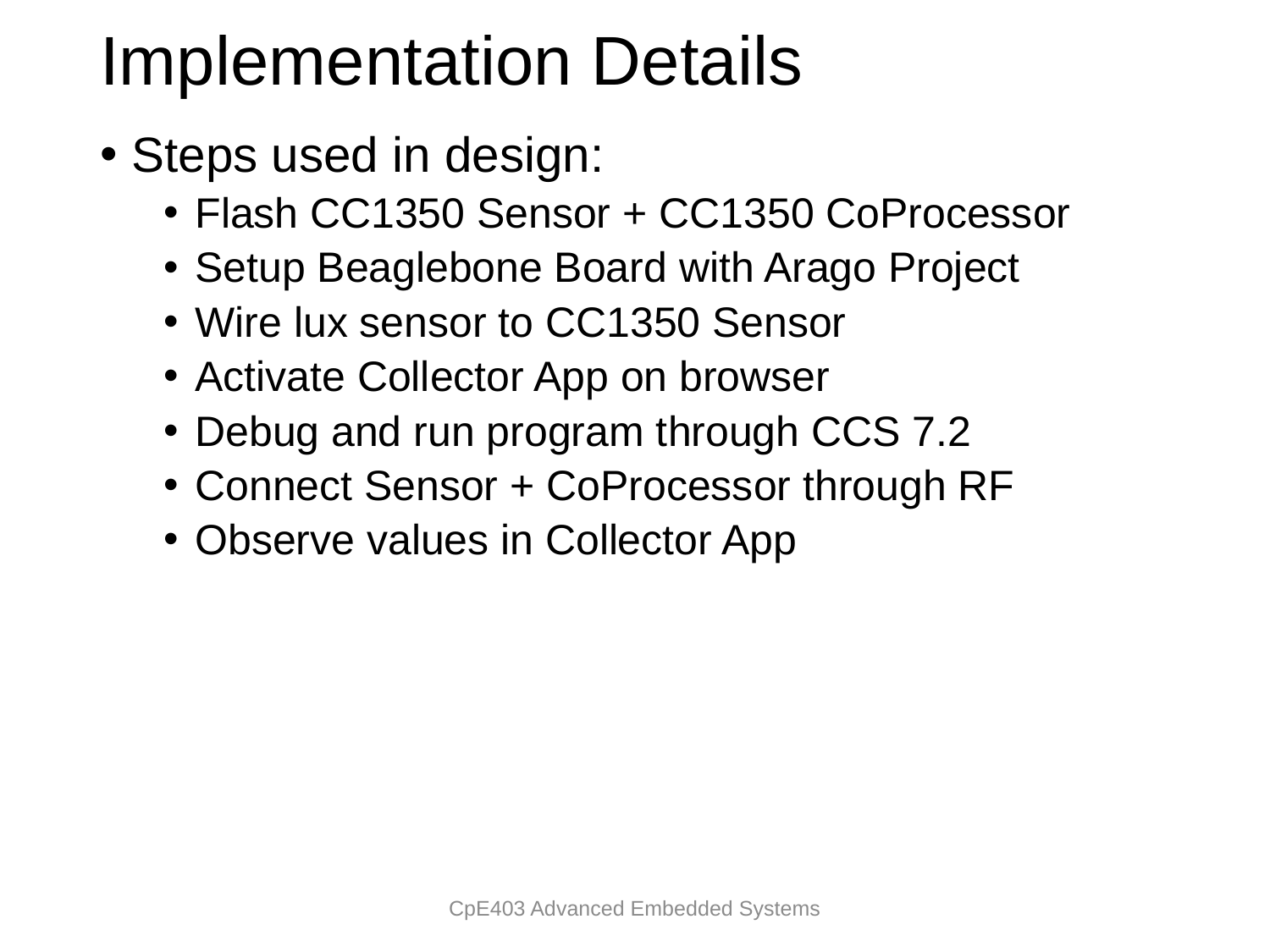

# Implementation Details
Steps used in design:
Flash CC1350 Sensor + CC1350 CoProcessor
Setup Beaglebone Board with Arago Project
Wire lux sensor to CC1350 Sensor
Activate Collector App on browser
Debug and run program through CCS 7.2
Connect Sensor + CoProcessor through RF
Observe values in Collector App
CpE403 Advanced Embedded Systems